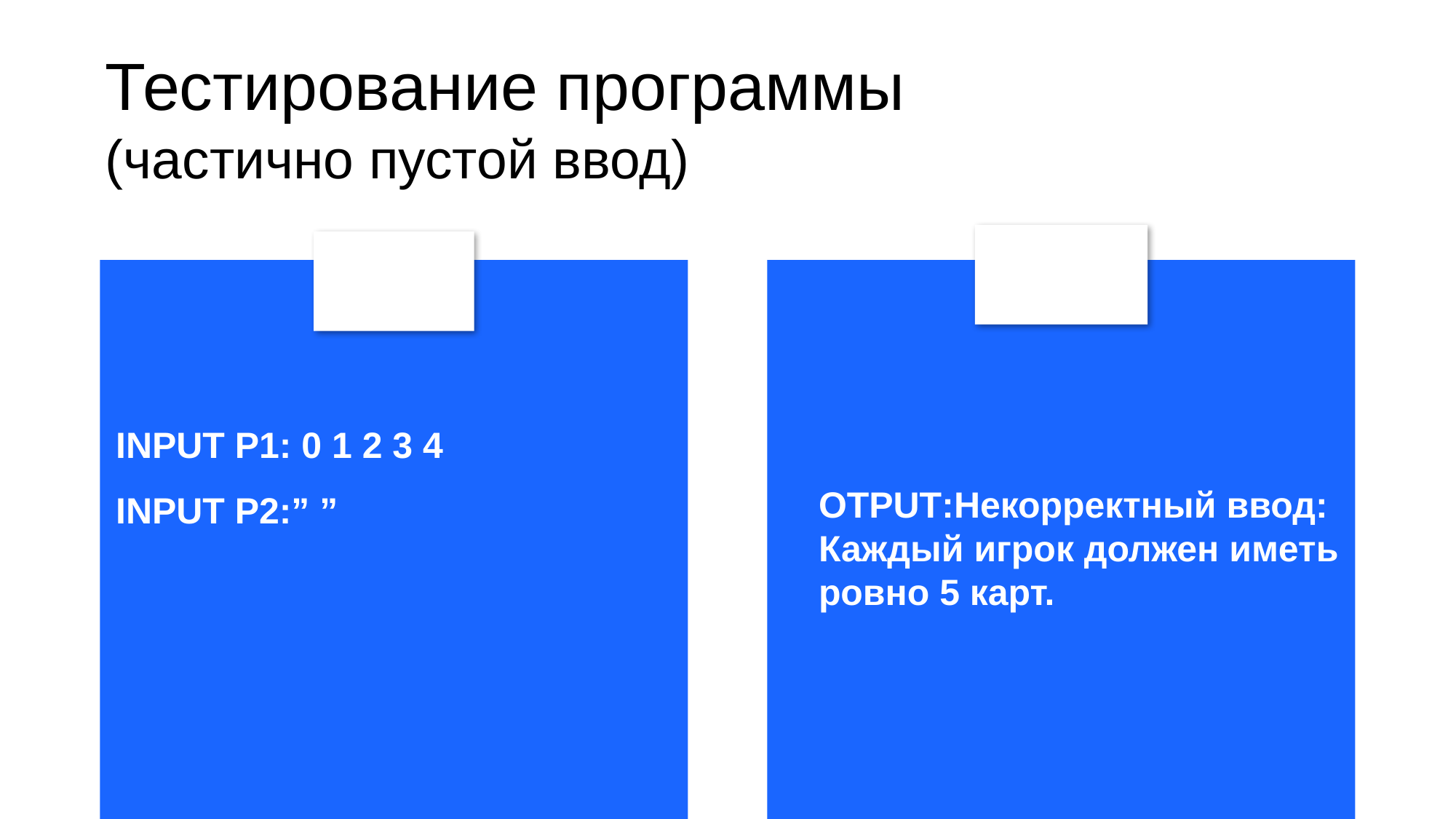

# Тестирование программы
(частично пустой ввод)
INPUT P1: 0 1 2 3 4
INPUT P2:” ”
OTPUT:Некорректный ввод: Каждый игрок должен иметь ровно 5 карт.